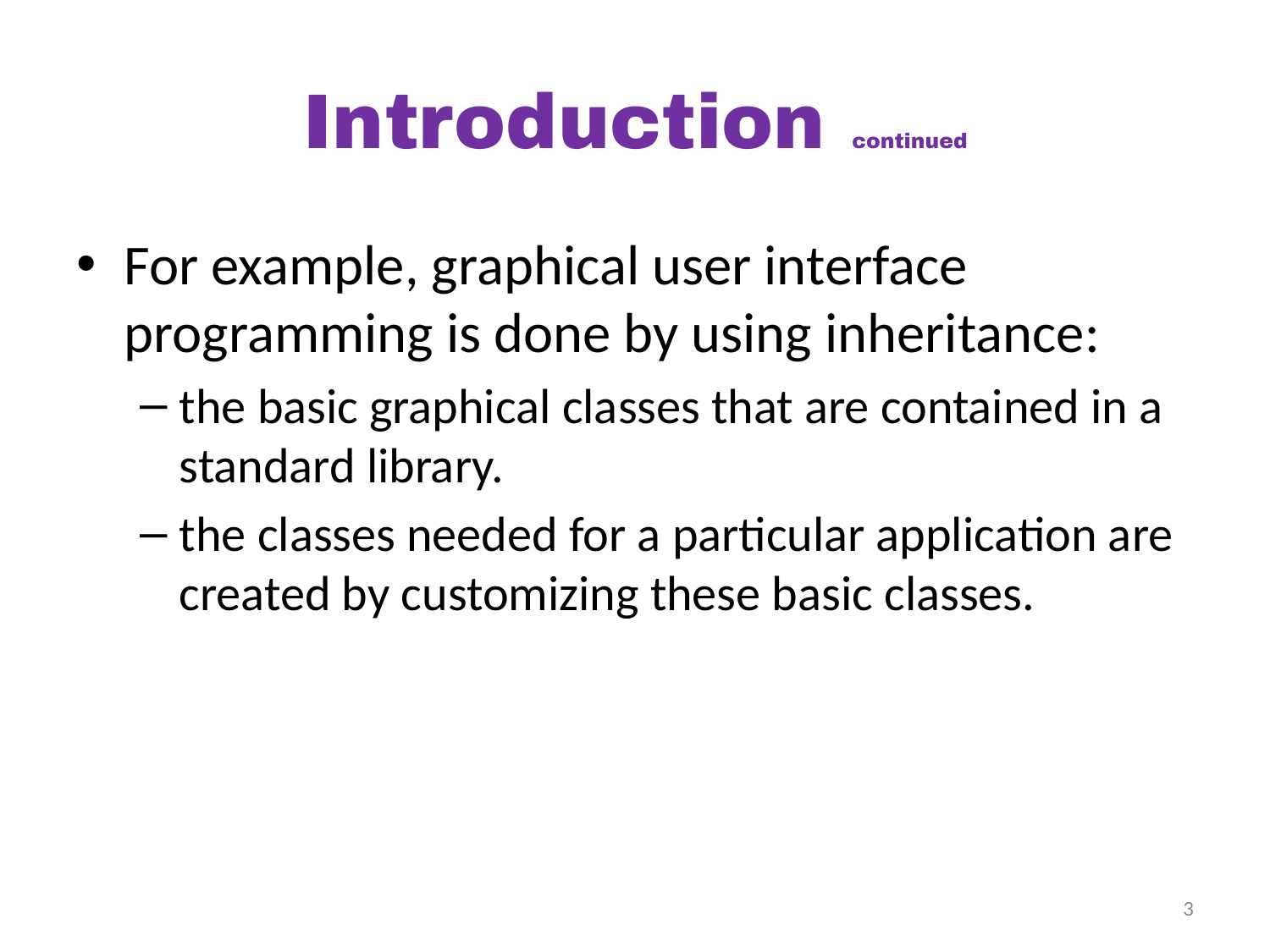

# Introduction continued
For example, graphical user interface programming is done by using inheritance:
the basic graphical classes that are contained in a standard library.
the classes needed for a particular application are created by customizing these basic classes.

3